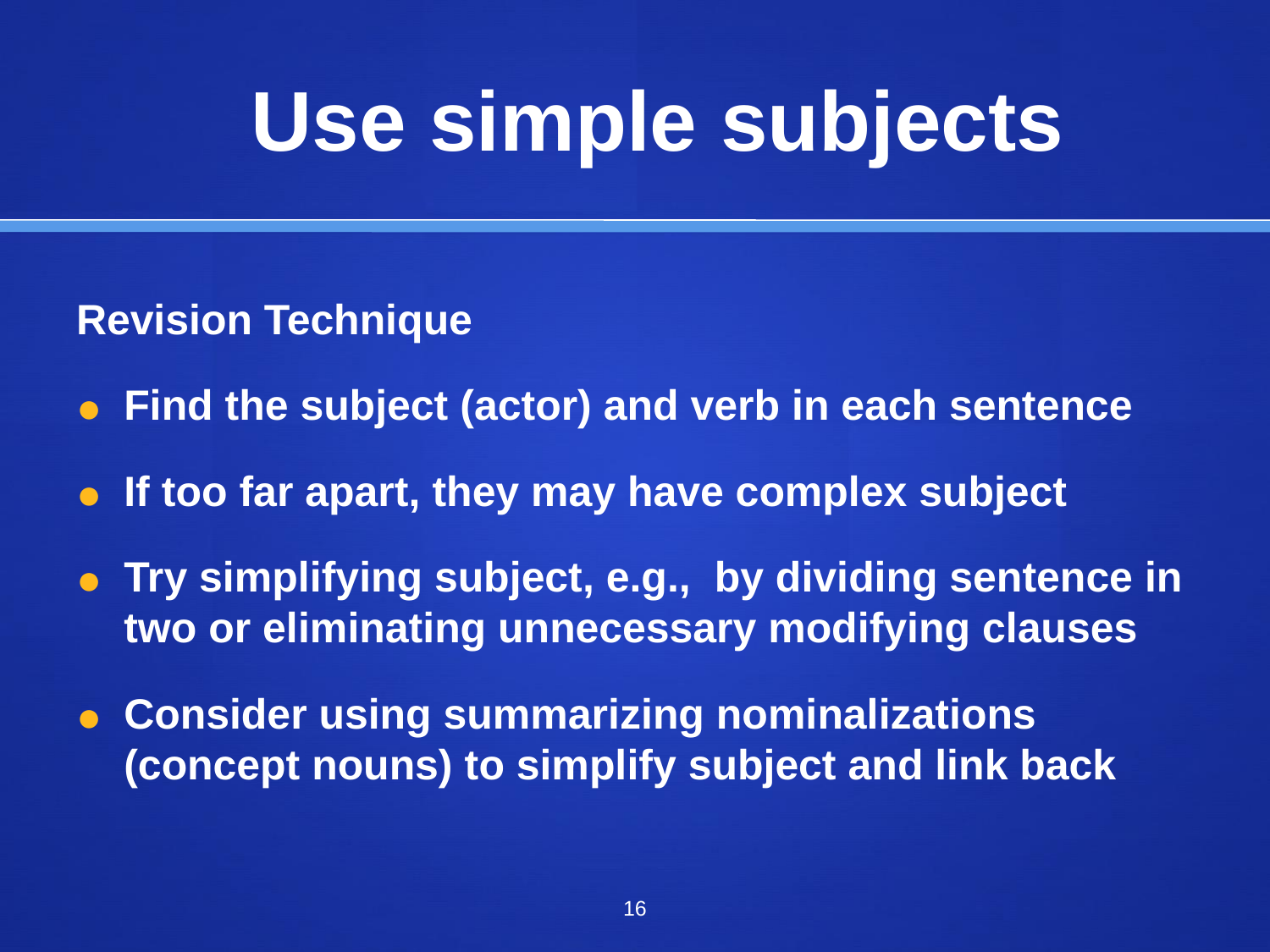

# Use simple subjects
Revision Technique
Find the subject (actor) and verb in each sentence
If too far apart, they may have complex subject
Try simplifying subject, e.g.,  by dividing sentence in two or eliminating unnecessary modifying clauses
Consider using summarizing nominalizations (concept nouns) to simplify subject and link back

16